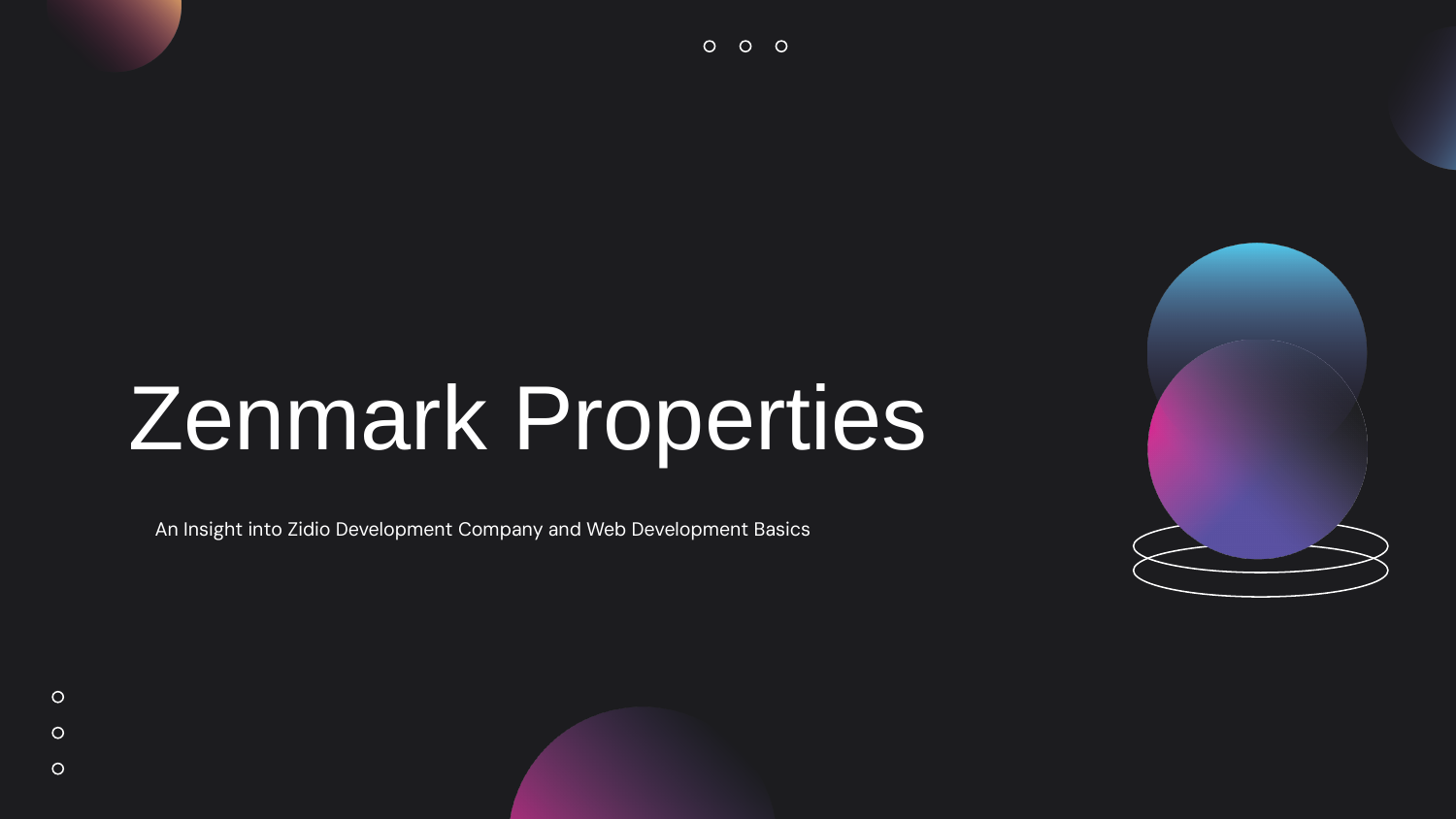

# Zenmark Properties
An Insight into Zidio Development Company and Web Development Basics